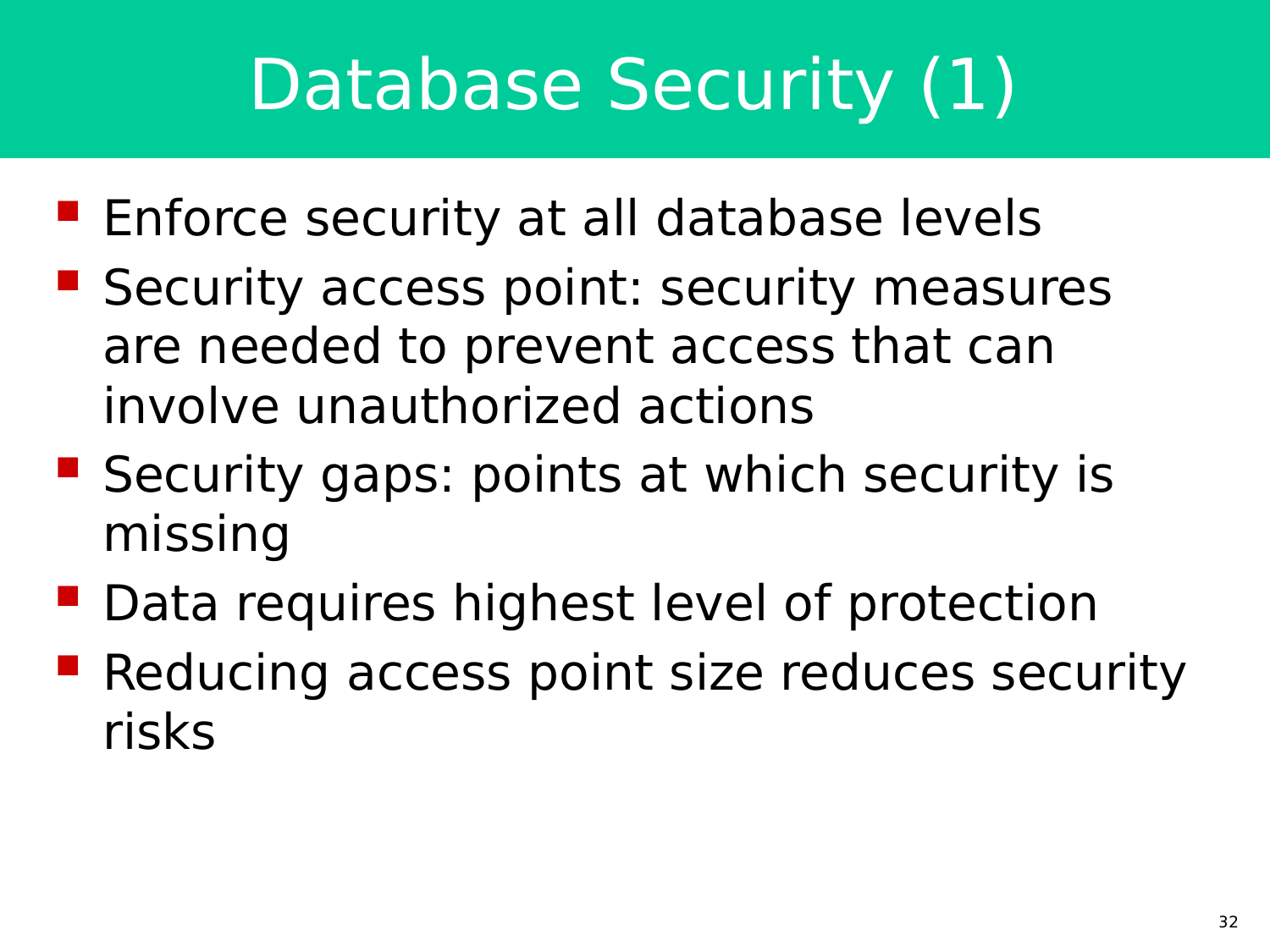

# Database Security (1)
Enforce security at all database levels
Security access point: security measures are needed to prevent access that can involve unauthorized actions
Security gaps: points at which security is missing
Data requires highest level of protection
Reducing access point size reduces security risks